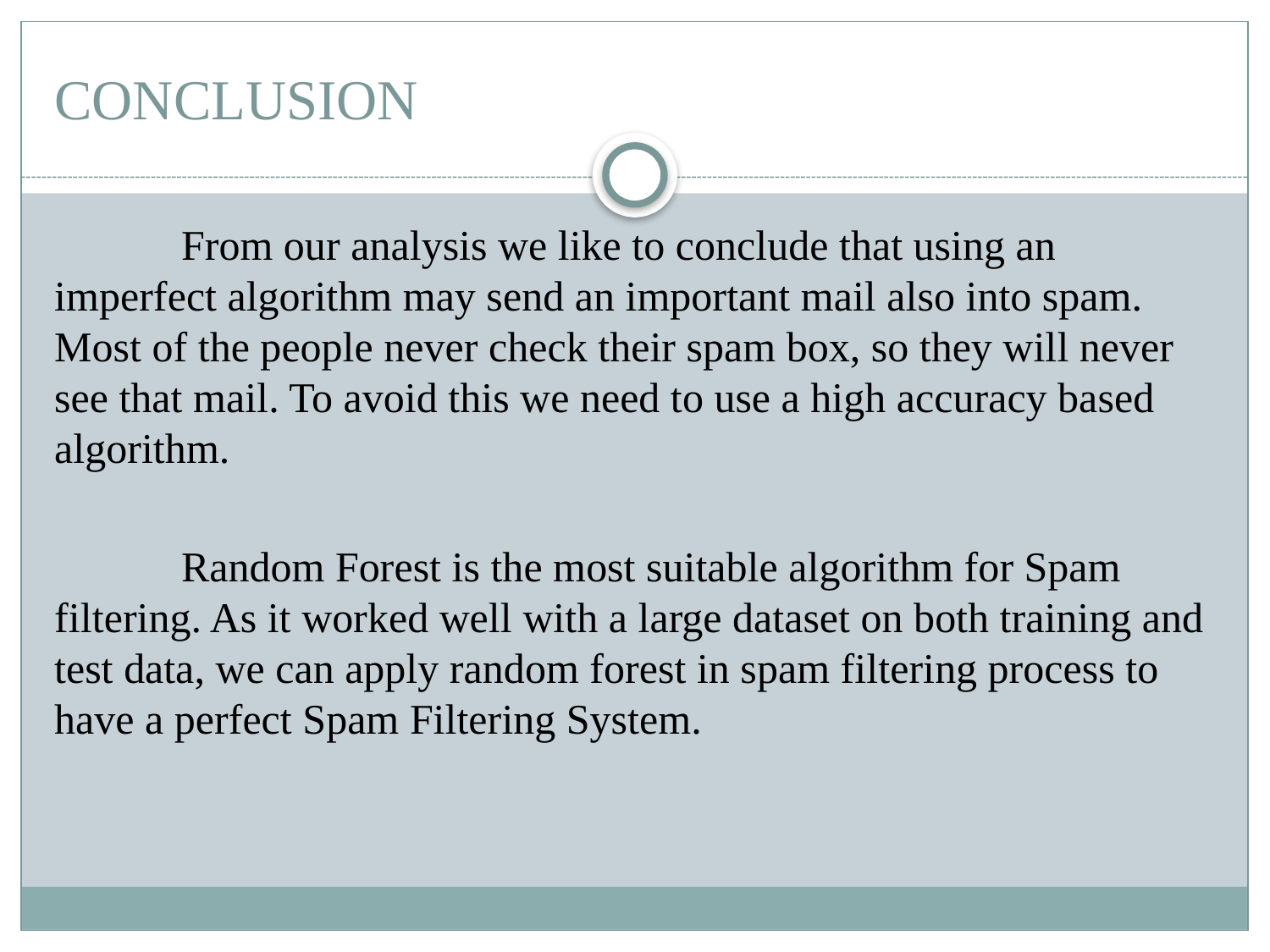

# CONCLUSION
	From our analysis we like to conclude that using an imperfect algorithm may send an important mail also into spam. Most of the people never check their spam box, so they will never see that mail. To avoid this we need to use a high accuracy based algorithm.

	Random Forest is the most suitable algorithm for Spam filtering. As it worked well with a large dataset on both training and test data, we can apply random forest in spam filtering process to have a perfect Spam Filtering System.